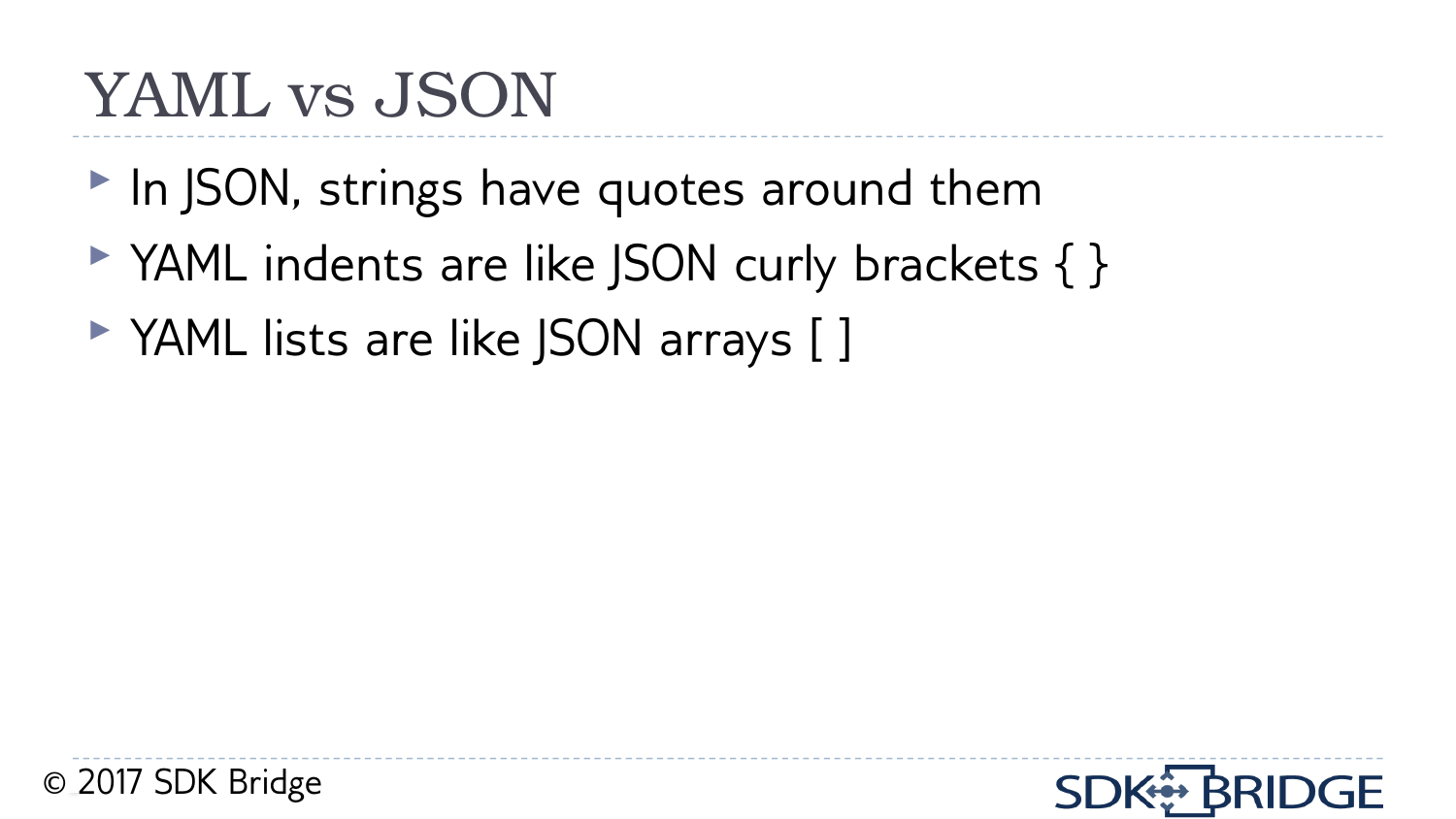

# YAML vs JSON
In JSON, strings have quotes around them
YAML indents are like JSON curly brackets { }
YAML lists are like JSON arrays [ ]